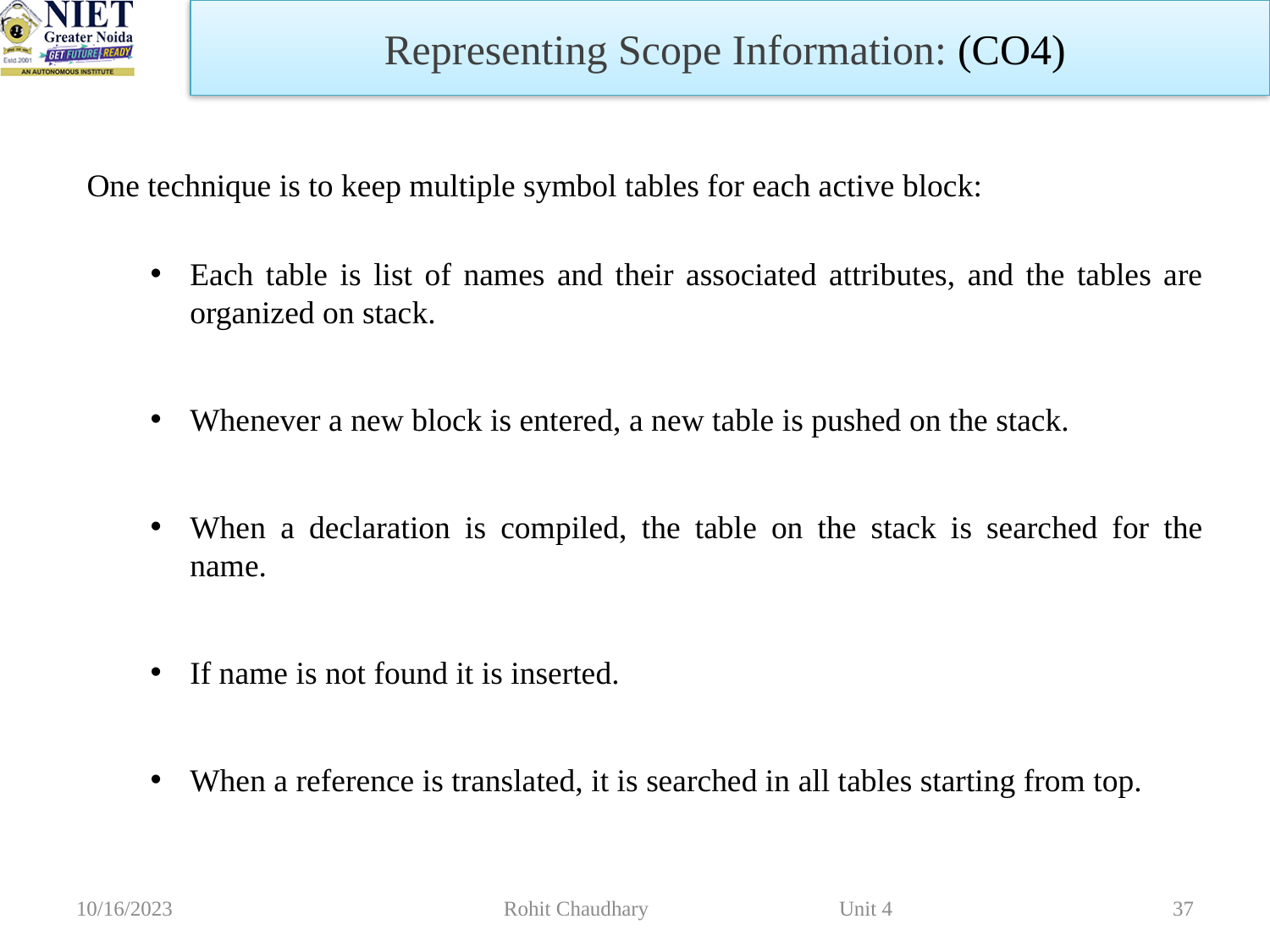

Representing Scope Information: (CO4)
One technique is to keep multiple symbol tables for each active block:

Each table is list of names and their associated attributes, and the tables are organized on stack.

Whenever a new block is entered, a new table is pushed on the stack.

When a declaration is compiled, the table on the stack is searched for the name.

If name is not found it is inserted.

When a reference is translated, it is searched in all tables starting from top.

10/16/2023
Rohit Chaudhary                                    Unit 4
37